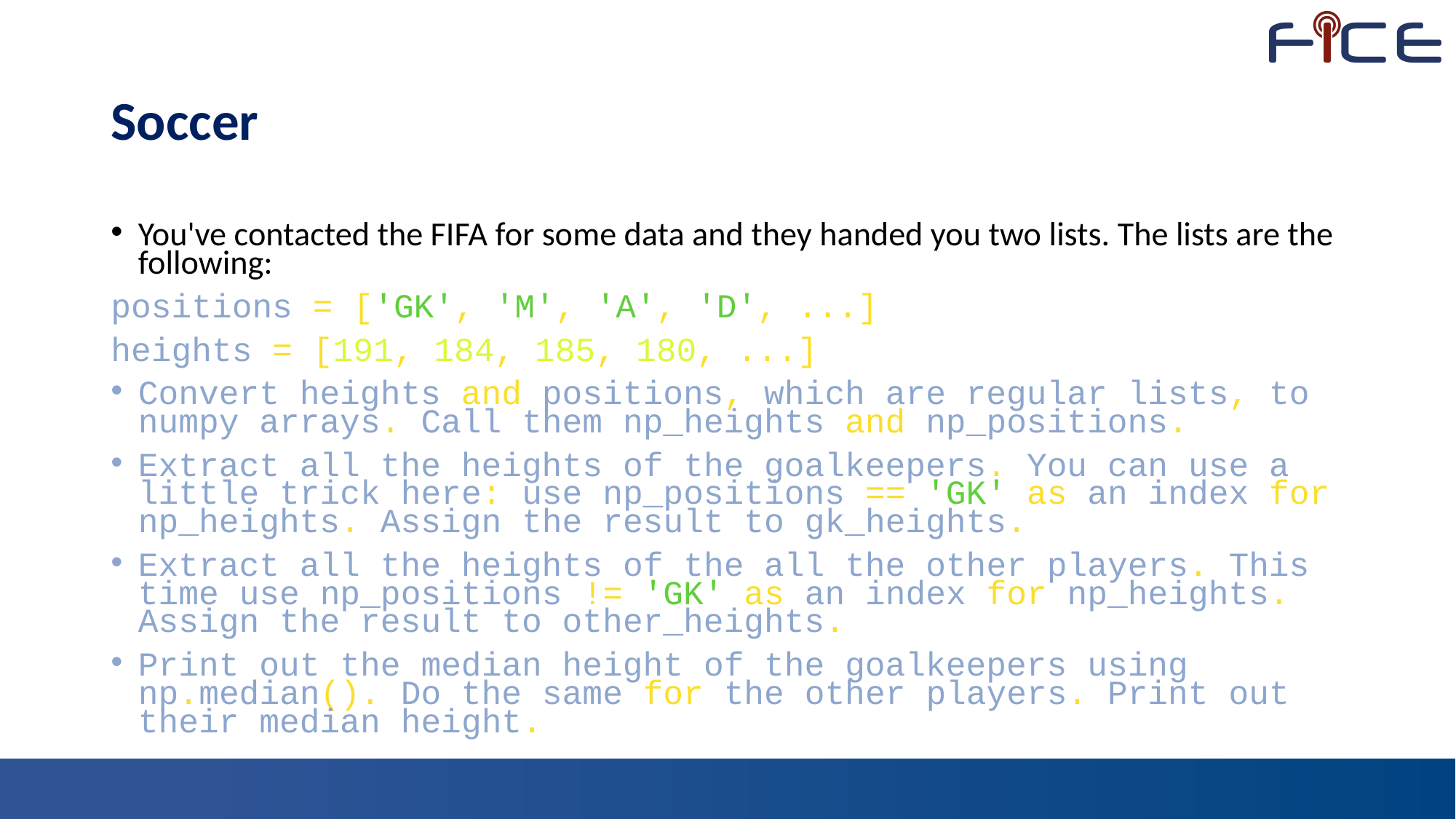

# Soccer
You've contacted the FIFA for some data and they handed you two lists. The lists are the following:
positions = ['GK', 'M', 'A', 'D', ...]
heights = [191, 184, 185, 180, ...]
Convert heights and positions, which are regular lists, to numpy arrays. Call them np_heights and np_positions.
Extract all the heights of the goalkeepers. You can use a little trick here: use np_positions == 'GK' as an index for np_heights. Assign the result to gk_heights.
Extract all the heights of the all the other players. This time use np_positions != 'GK' as an index for np_heights. Assign the result to other_heights.
Print out the median height of the goalkeepers using np.median(). Do the same for the other players. Print out their median height.